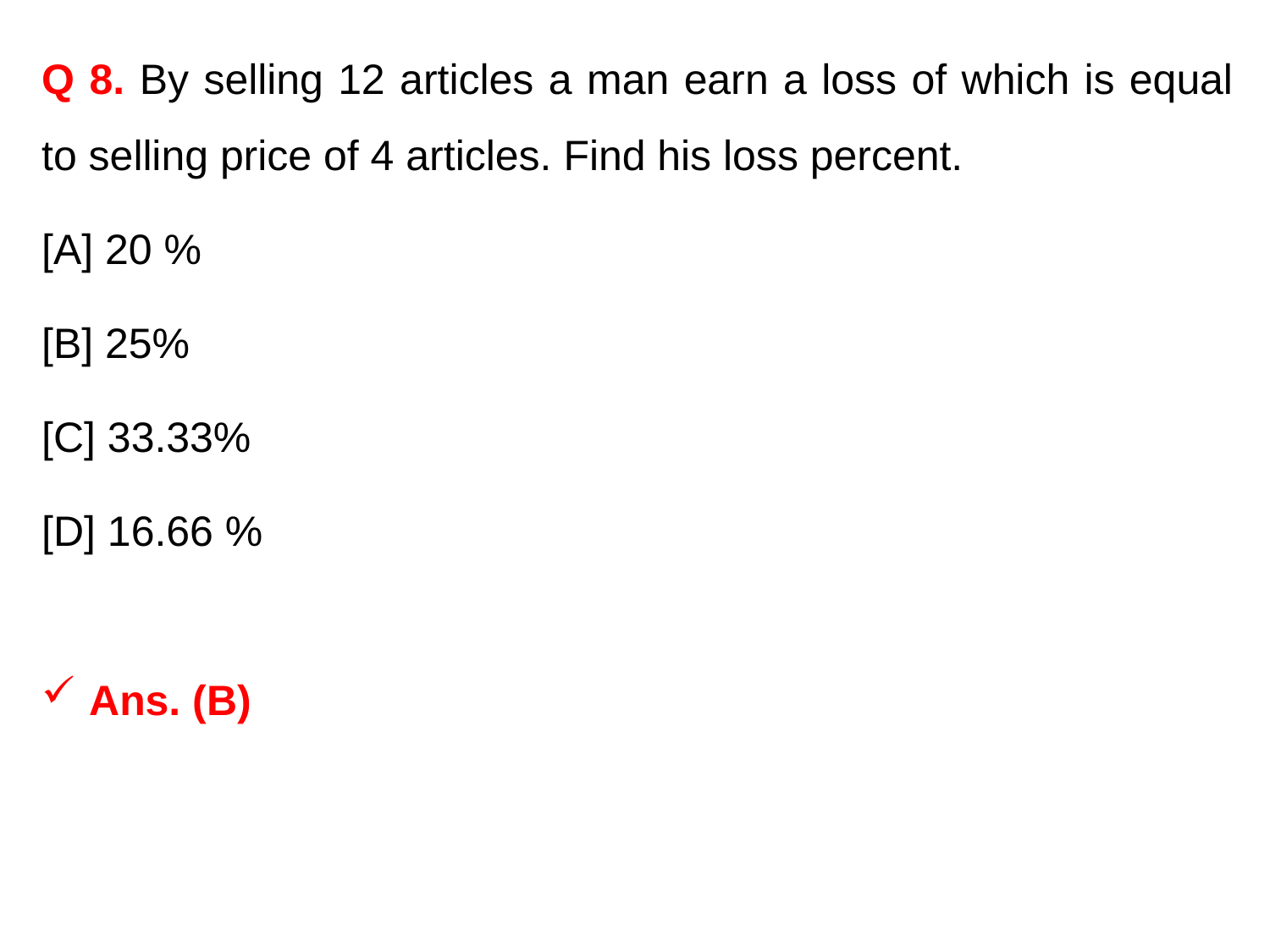

Q 8. By selling 12 articles a man earn a loss of which is equal to selling price of 4 articles. Find his loss percent.
[A] 20 %
[B] 25%
[C] 33.33%
[D] 16.66 %
Ans. (B)